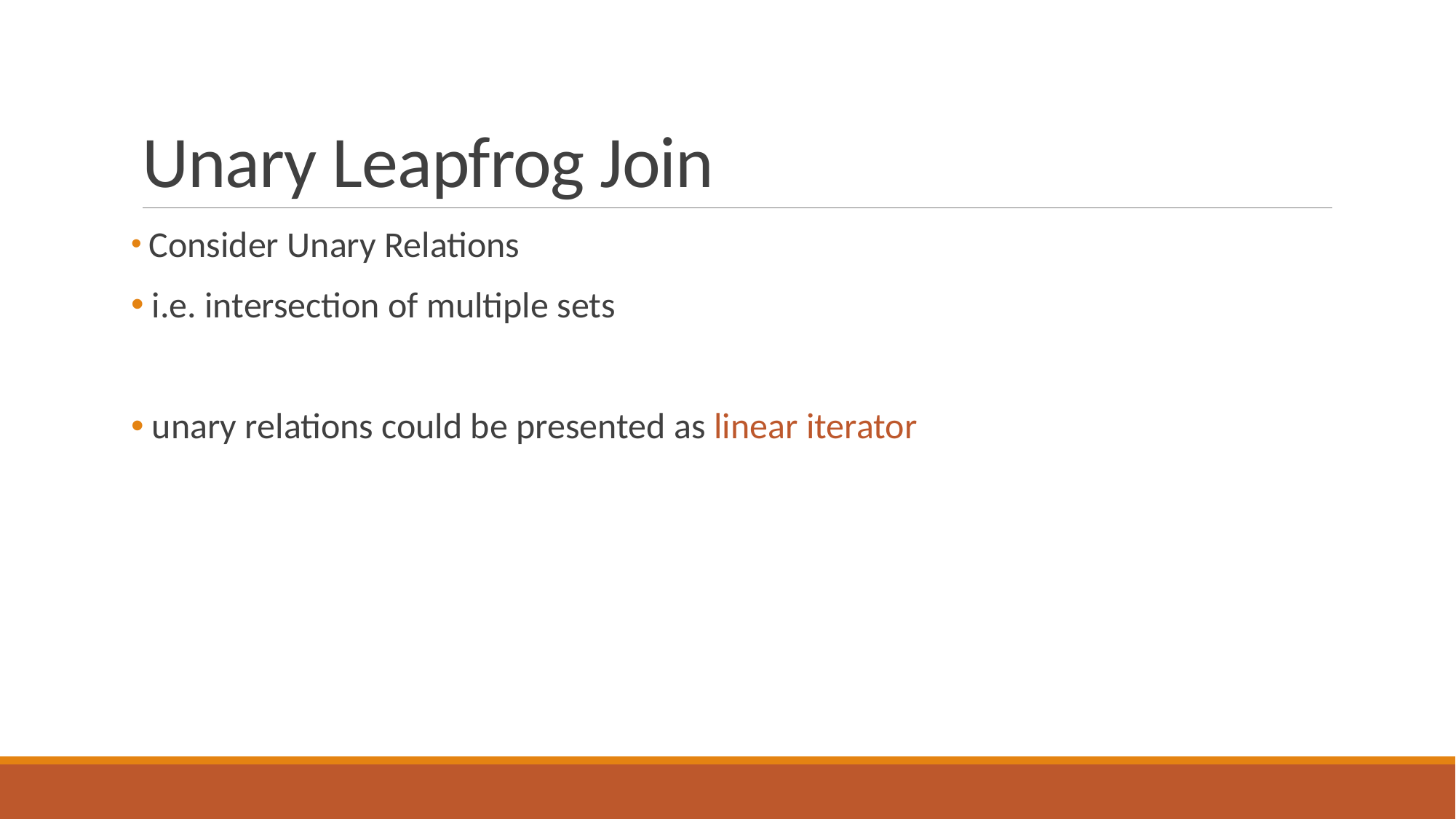

# Unary Leapfrog Join
 Consider Unary Relations
 i.e. intersection of multiple sets

 unary relations could be presented as linear iterator